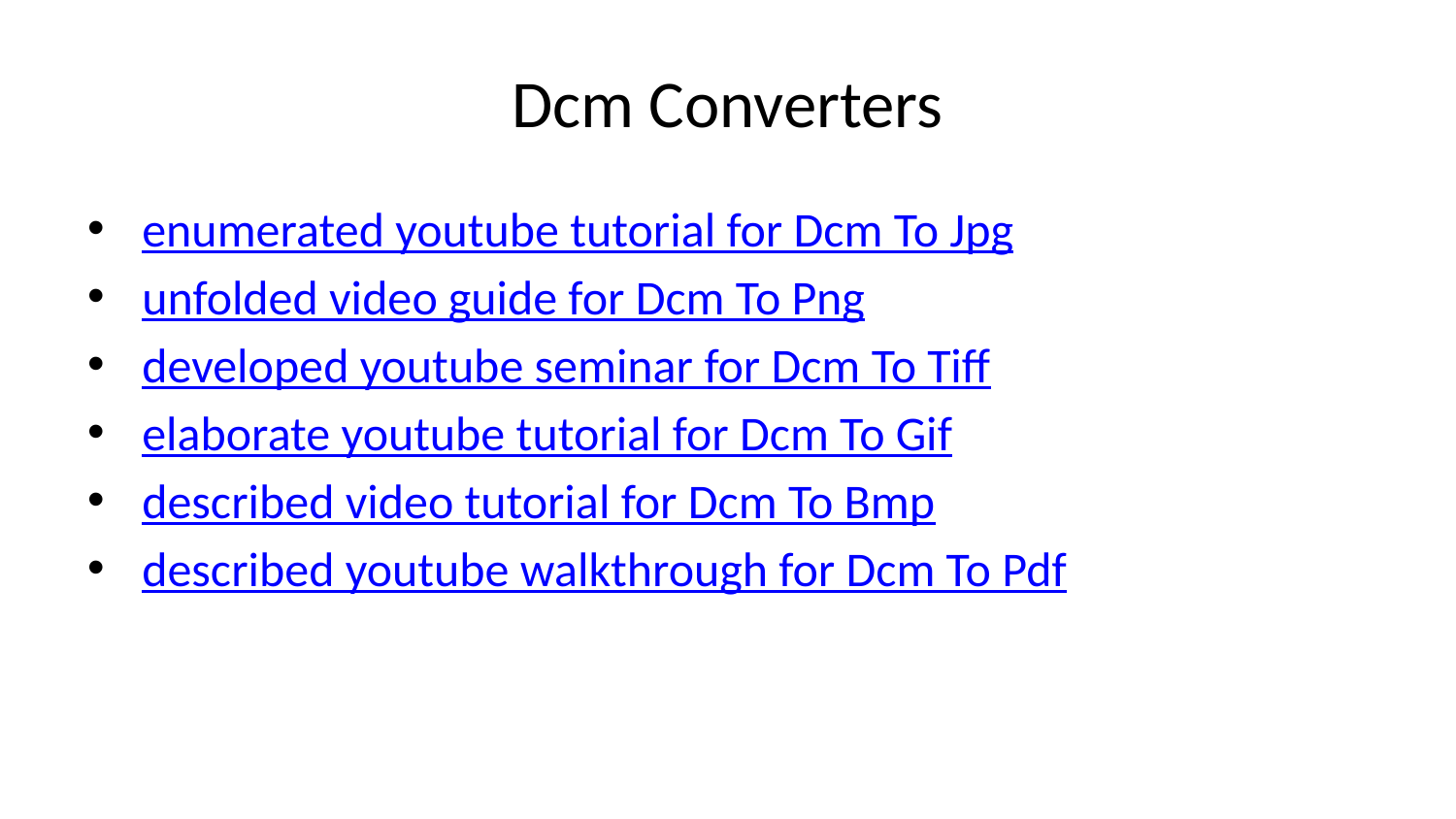

# Dcm Converters
enumerated youtube tutorial for Dcm To Jpg
unfolded video guide for Dcm To Png
developed youtube seminar for Dcm To Tiff
elaborate youtube tutorial for Dcm To Gif
described video tutorial for Dcm To Bmp
described youtube walkthrough for Dcm To Pdf